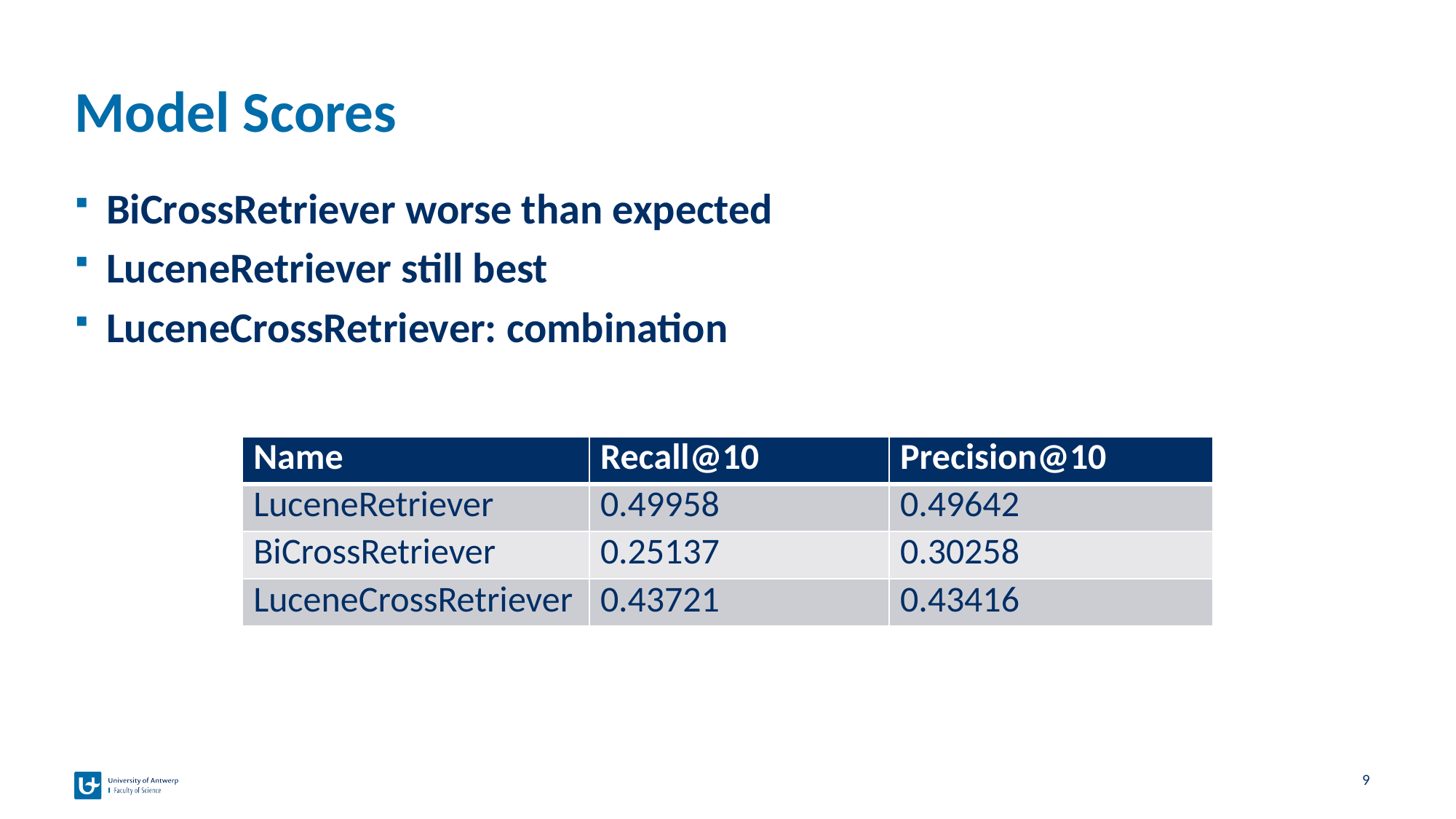

# Model Scores
BiCrossRetriever worse than expected
LuceneRetriever still best
LuceneCrossRetriever: combination
| Name | Recall@10 | Precision@10 |
| --- | --- | --- |
| LuceneRetriever | 0.49958 | 0.49642 |
| BiCrossRetriever | 0.25137 | 0.30258 |
| LuceneCrossRetriever | 0.43721 | 0.43416 |
9